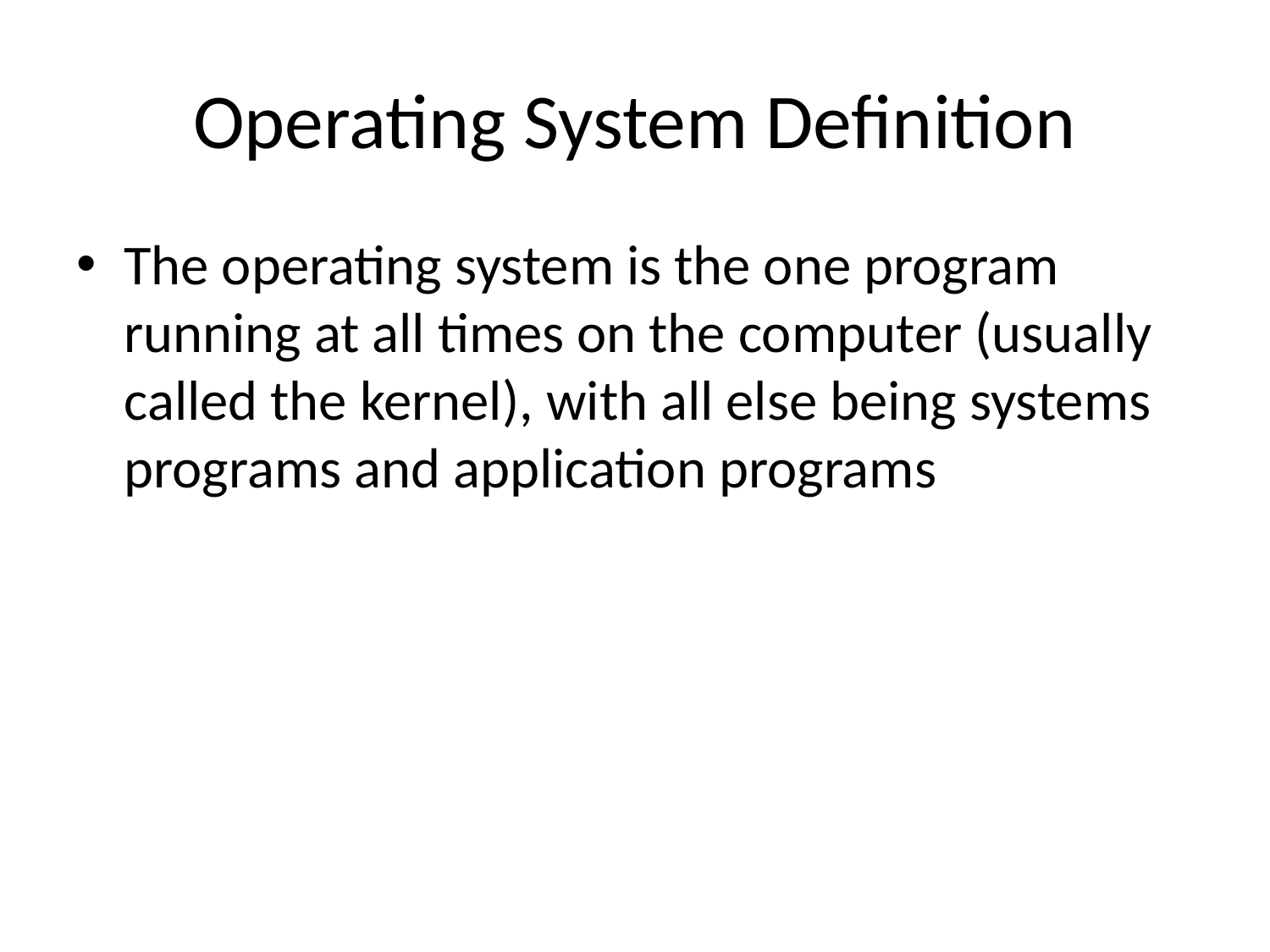

# Operating System Definition
The operating system is the one program running at all times on the computer (usually called the kernel), with all else being systems programs and application programs